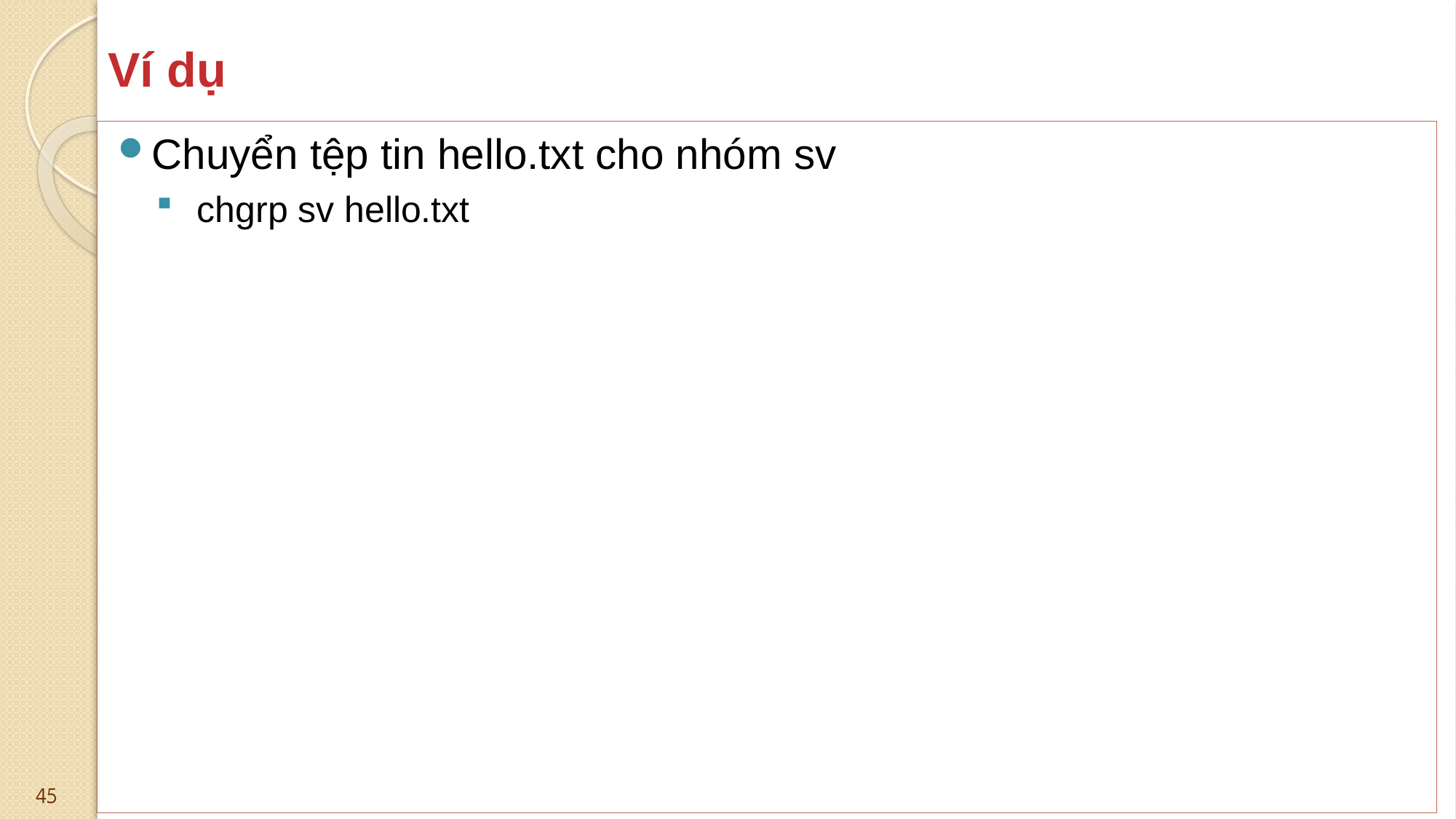

# Ví dụ
Chuyển tệp tin hello.txt cho nhóm sv
chgrp sv hello.txt

45